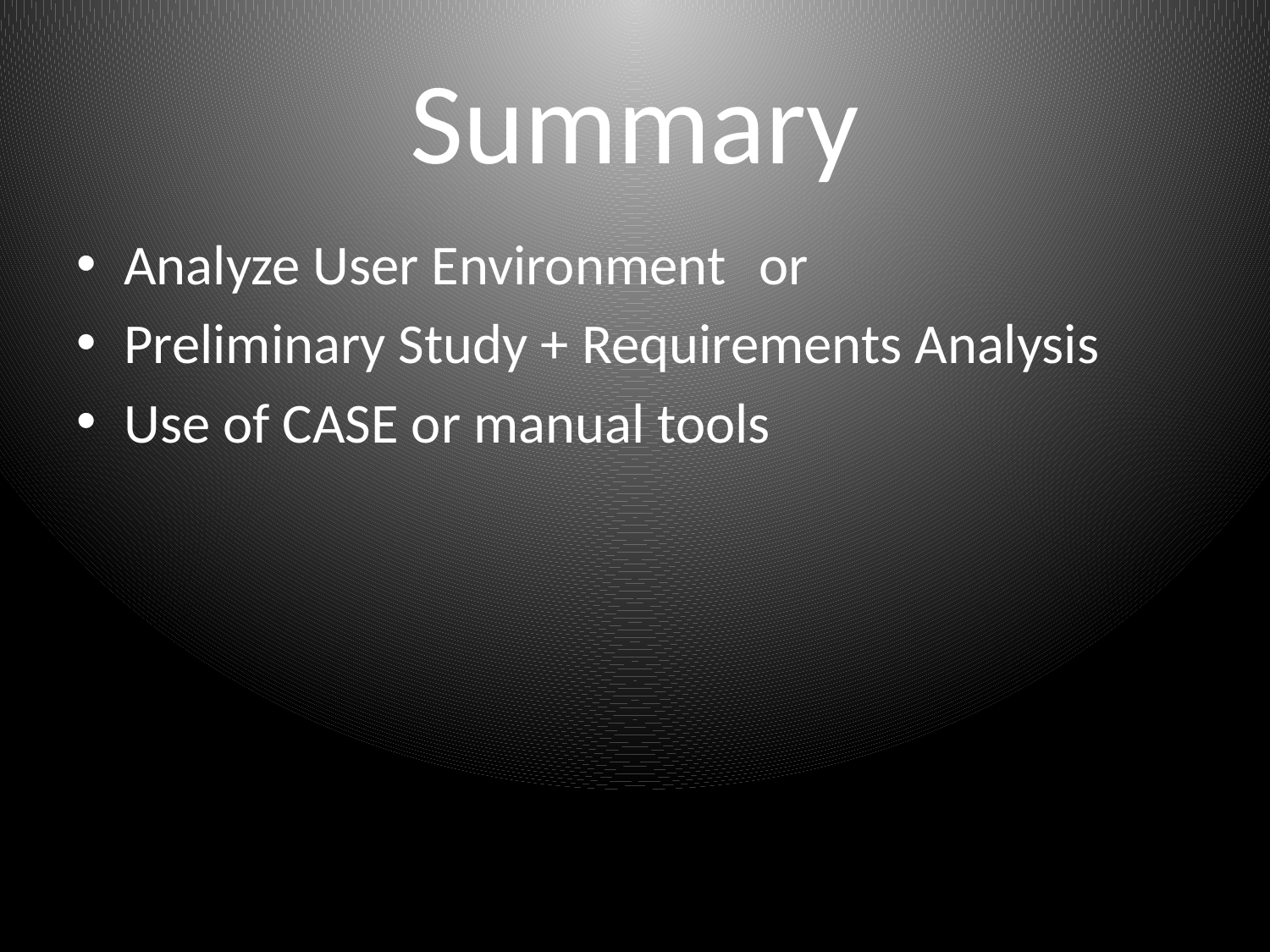

# Summary
Analyze User Environment	or
Preliminary Study + Requirements Analysis
Use of CASE or manual tools